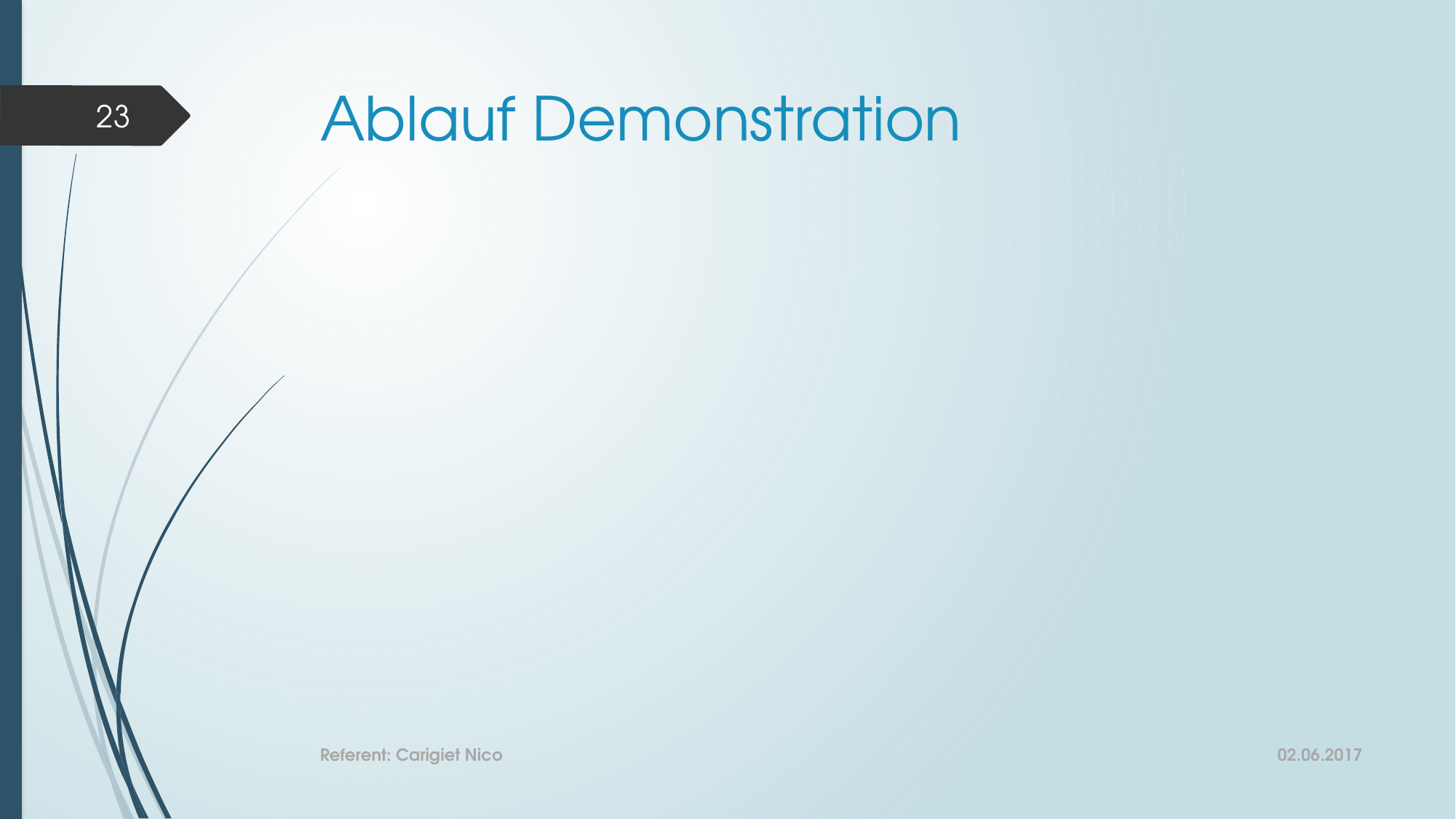

# Ablauf Demonstration
23

02.06.2017
Referent: Carigiet Nico